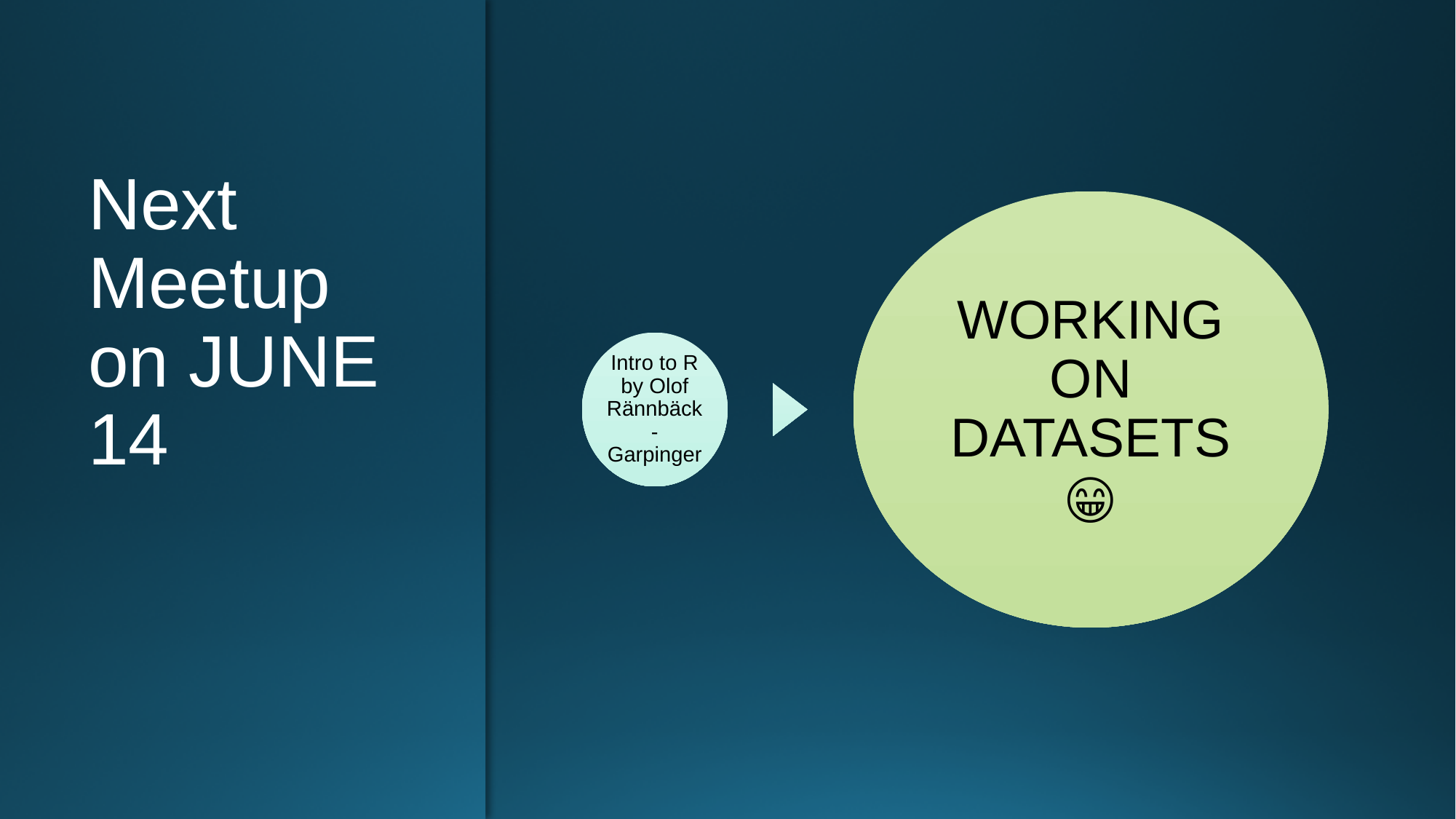

Intro to R by Olof Rännbäck-Garpinger
WORKING ON DATASETS 😁
# Next Meetup on JUNE 14